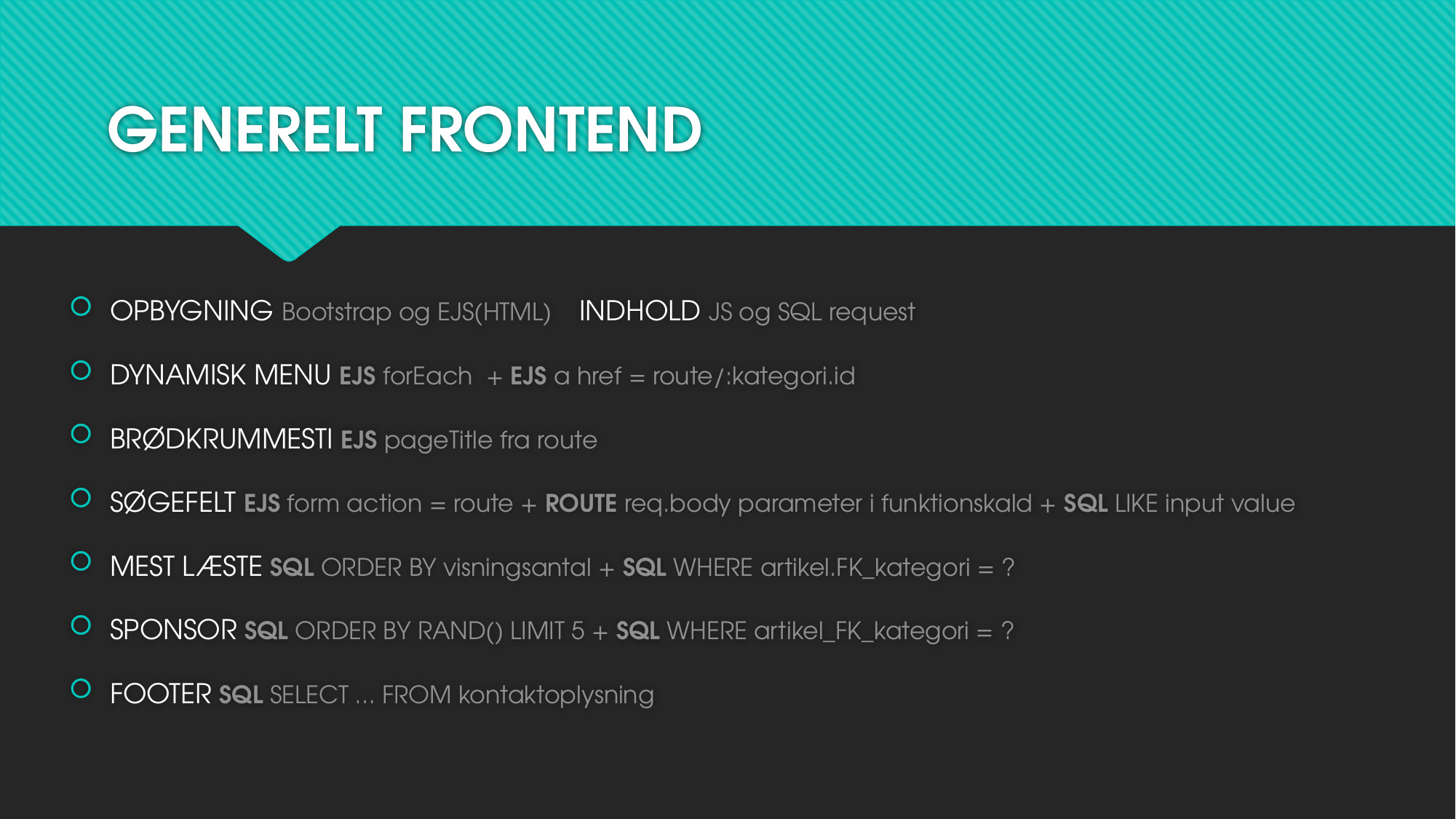

# GENERELT FRONTEND
OPBYGNING Bootstrap og EJS(HTML)    INDHOLD JS og SQL request
DYNAMISK MENU EJS forEach  + EJS a href = route/:kategori.id
BRØDKRUMMESTI EJS pageTitle fra route
SØGEFELT EJS form action = route + ROUTE req.body parameter i funktionskald + SQL LIKE input value
MEST LÆSTE SQL ORDER BY visningsantal + SQL WHERE artikel.FK_kategori = ?
SPONSOR SQL ORDER BY RAND() LIMIT 5 + SQL WHERE artikel_FK_kategori = ?
FOOTER SQL SELECT … FROM kontaktoplysning